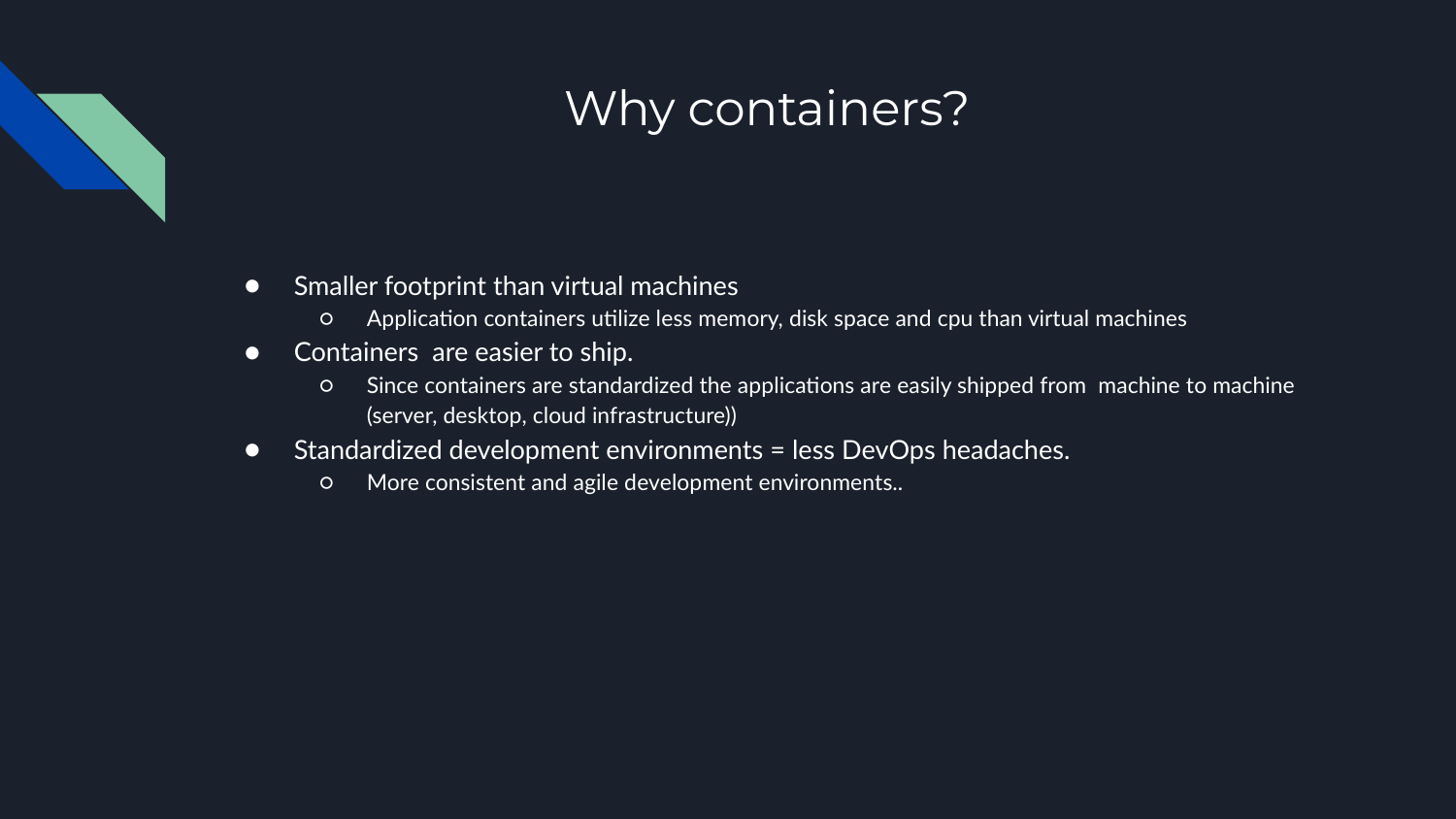

# Why containers?
Smaller footprint than virtual machines
Application containers utilize less memory, disk space and cpu than virtual machines
Containers  are easier to ship.
Since containers are standardized the applications are easily shipped from  machine to machine (server, desktop, cloud infrastructure))
Standardized development environments = less DevOps headaches.
More consistent and agile development environments..